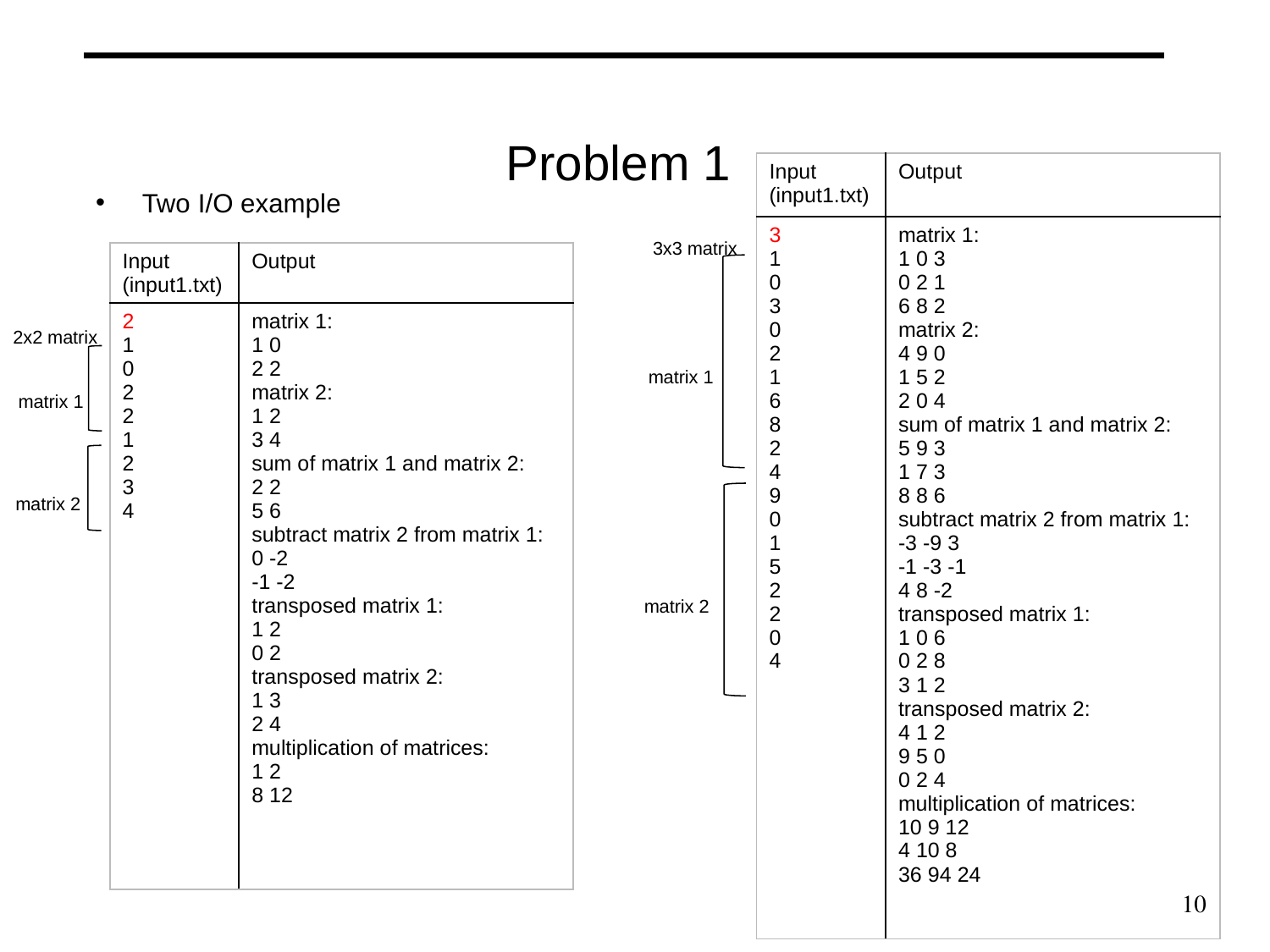

# Problem 1
| Input (input1.txt) | Output |
| --- | --- |
| 3 1 0 3 0 2 1 6 8 2 4 9 0 1 5 2 2 0 4 | matrix 1: 1 0 3 0 2 1 6 8 2 matrix 2: 4 9 0 1 5 2 2 0 4 sum of matrix 1 and matrix 2: 5 9 3 1 7 3 8 8 6 subtract matrix 2 from matrix 1: -3 -9 3 -1 -3 -1 4 8 -2 transposed matrix 1: 1 0 6 0 2 8 3 1 2 transposed matrix 2: 4 1 2 9 5 0 0 2 4 multiplication of matrices: 10 9 12 4 10 8 36 94 24 |
3x3 matrix
Two I/O example
| Input (input1.txt) | Output |
| --- | --- |
| 2 1 0 2 2 1 2 3 4 | matrix 1: 1 0 2 2 matrix 2: 1 2 3 4 sum of matrix 1 and matrix 2: 2 2 5 6 subtract matrix 2 from matrix 1: 0 -2 -1 -2 transposed matrix 1: 1 2 0 2 transposed matrix 2: 1 3 2 4 multiplication of matrices: 1 2 8 12 |

2x2 matrix
matrix 1
matrix 1

matrix 2

matrix 2